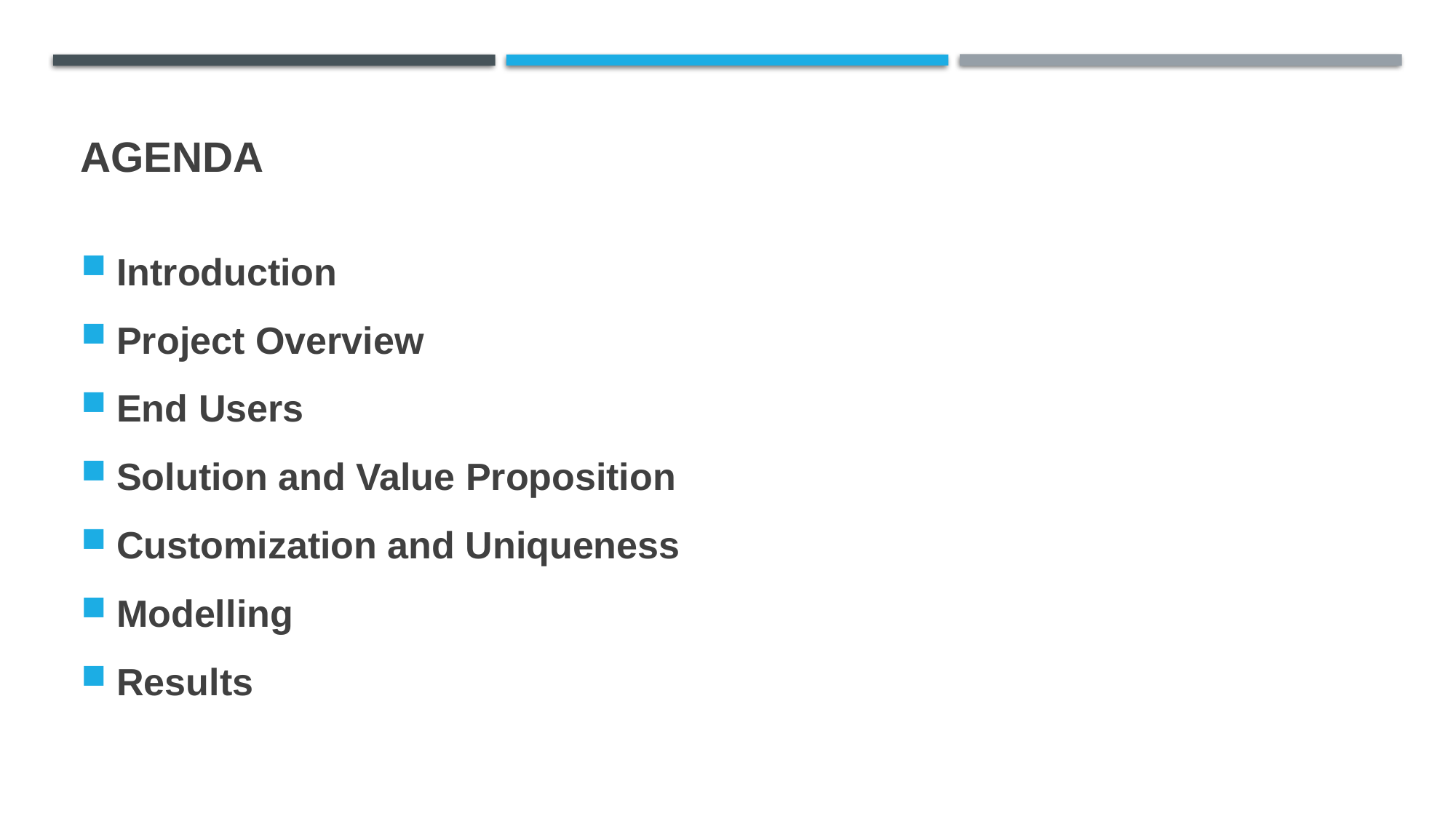

# AGENDA
Introduction
Project Overview
End Users
Solution and Value Proposition
Customization and Uniqueness
Modelling
Results